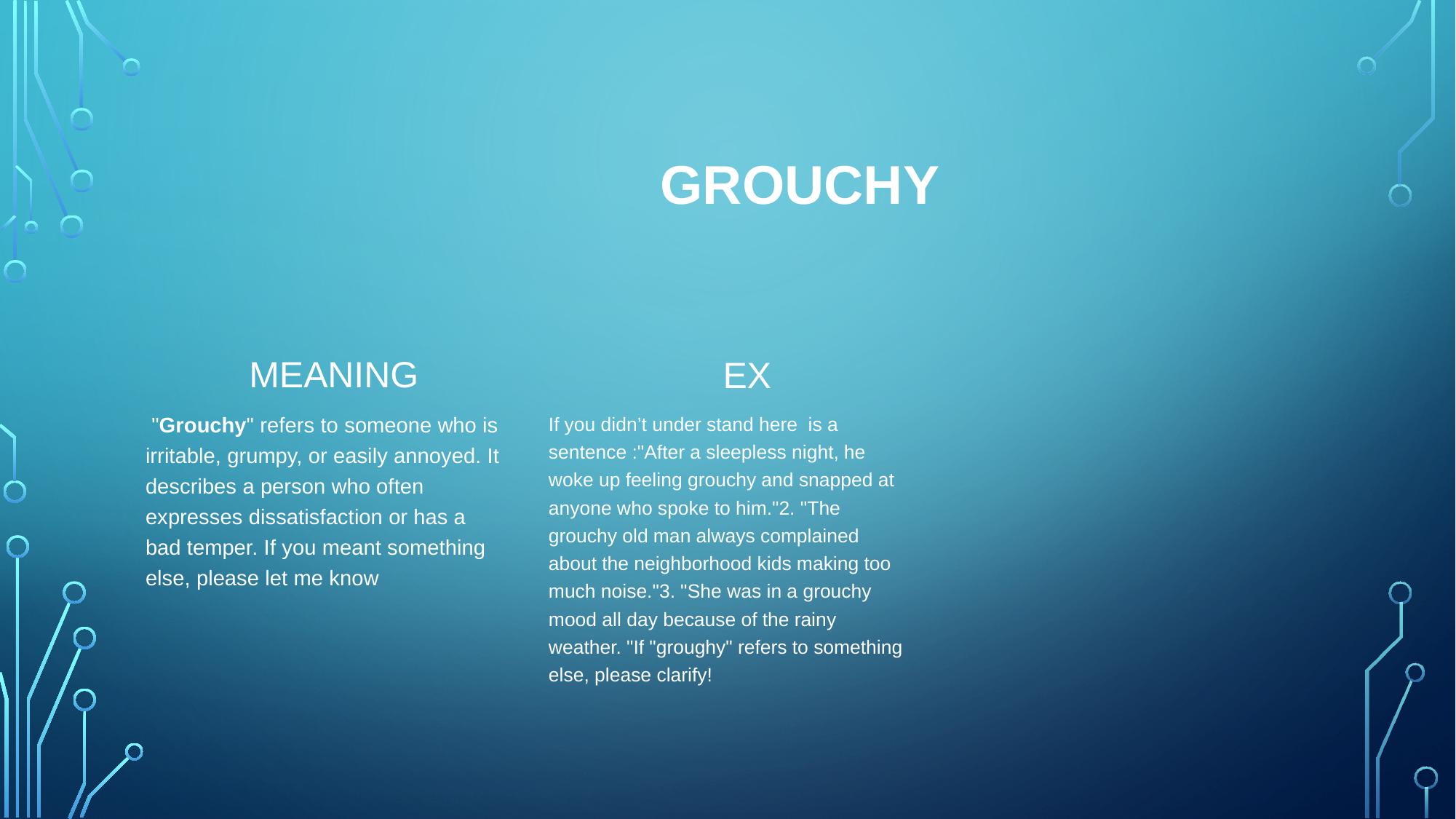

# grouchy
          meaning

                 ex
 "Grouchy" refers to someone who is irritable, grumpy, or easily annoyed. It describes a person who often expresses dissatisfaction or has a bad temper. If you meant something else, please let me know

If you didn’t under stand here  is a sentence :"After a sleepless night, he woke up feeling grouchy and snapped at anyone who spoke to him."2. "The grouchy old man always complained about the neighborhood kids making too much noise."3. "She was in a grouchy mood all day because of the rainy weather. "If "groughy" refers to something else, please clarify!